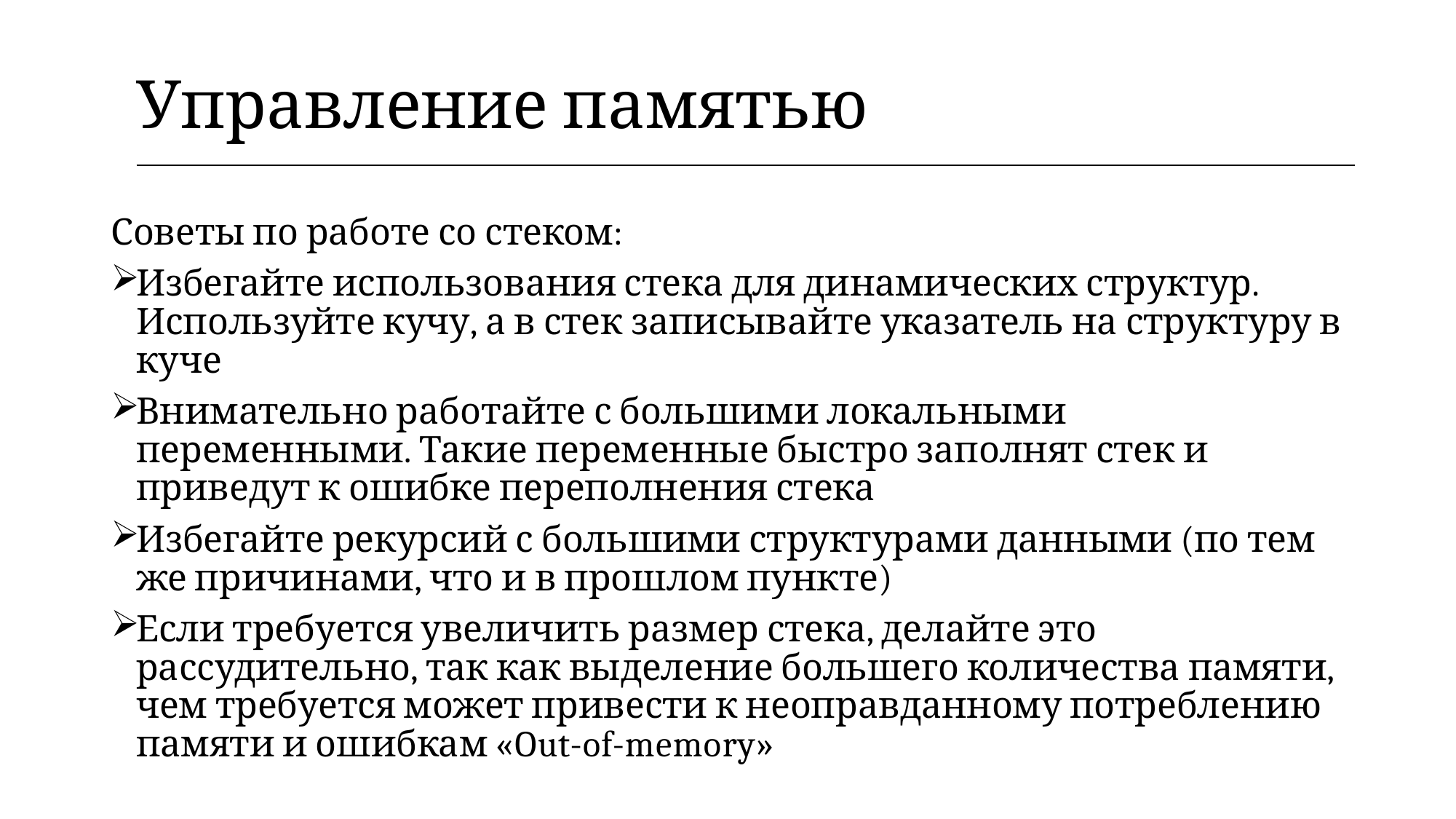

| Управление памятью |
| --- |
Советы по работе со стеком:
Избегайте использования стека для динамических структур. Используйте кучу, а в стек записывайте указатель на структуру в куче
Внимательно работайте с большими локальными переменными. Такие переменные быстро заполнят стек и приведут к ошибке переполнения стека
Избегайте рекурсий с большими структурами данными (по тем же причинами, что и в прошлом пункте)
Если требуется увеличить размер стека, делайте это рассудительно, так как выделение большего количества памяти, чем требуется может привести к неоправданному потреблению памяти и ошибкам «Out-of-memory»